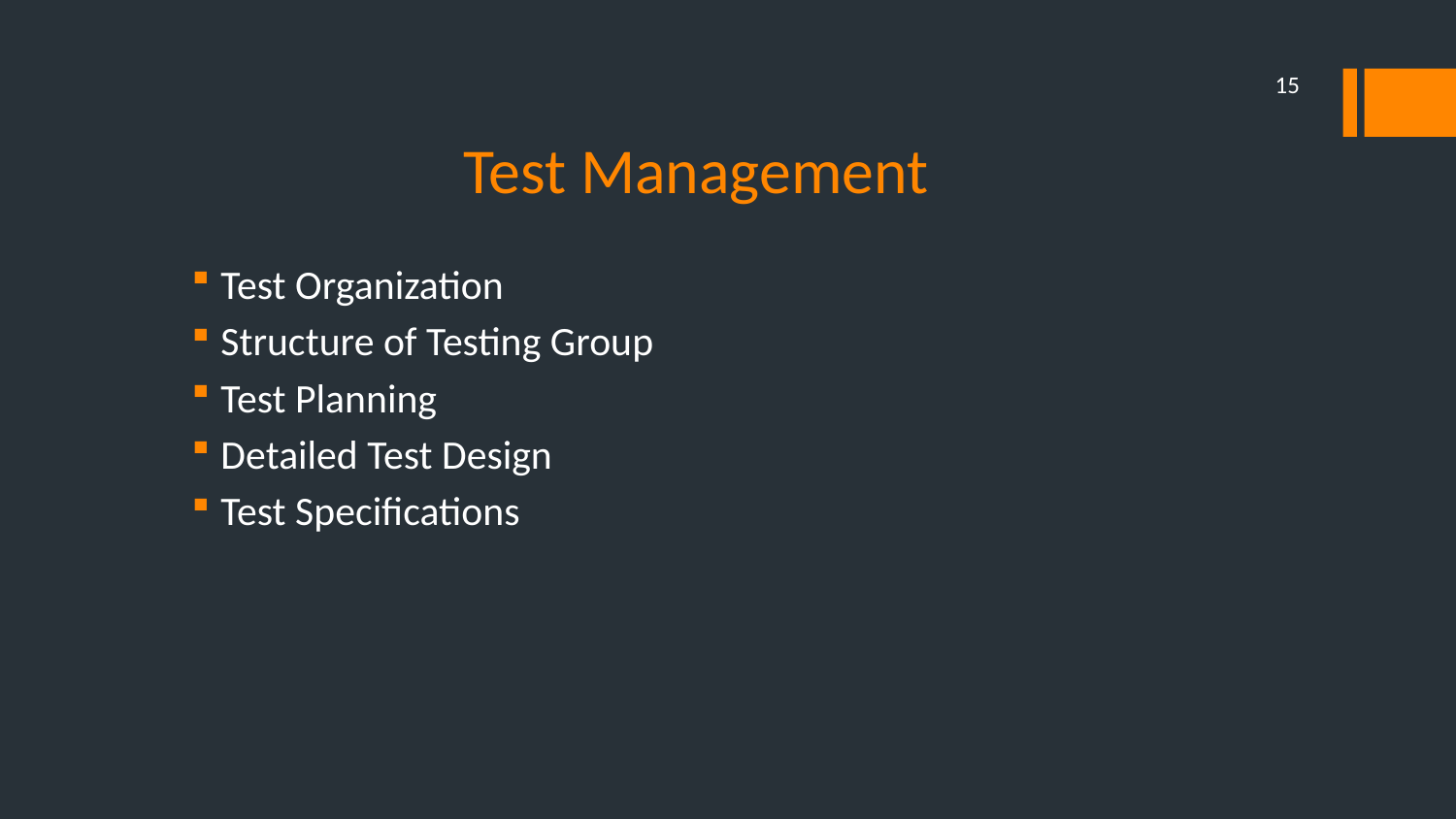

15
# Test Management
Test Organization
Structure of Testing Group
Test Planning
Detailed Test Design
Test Specifications